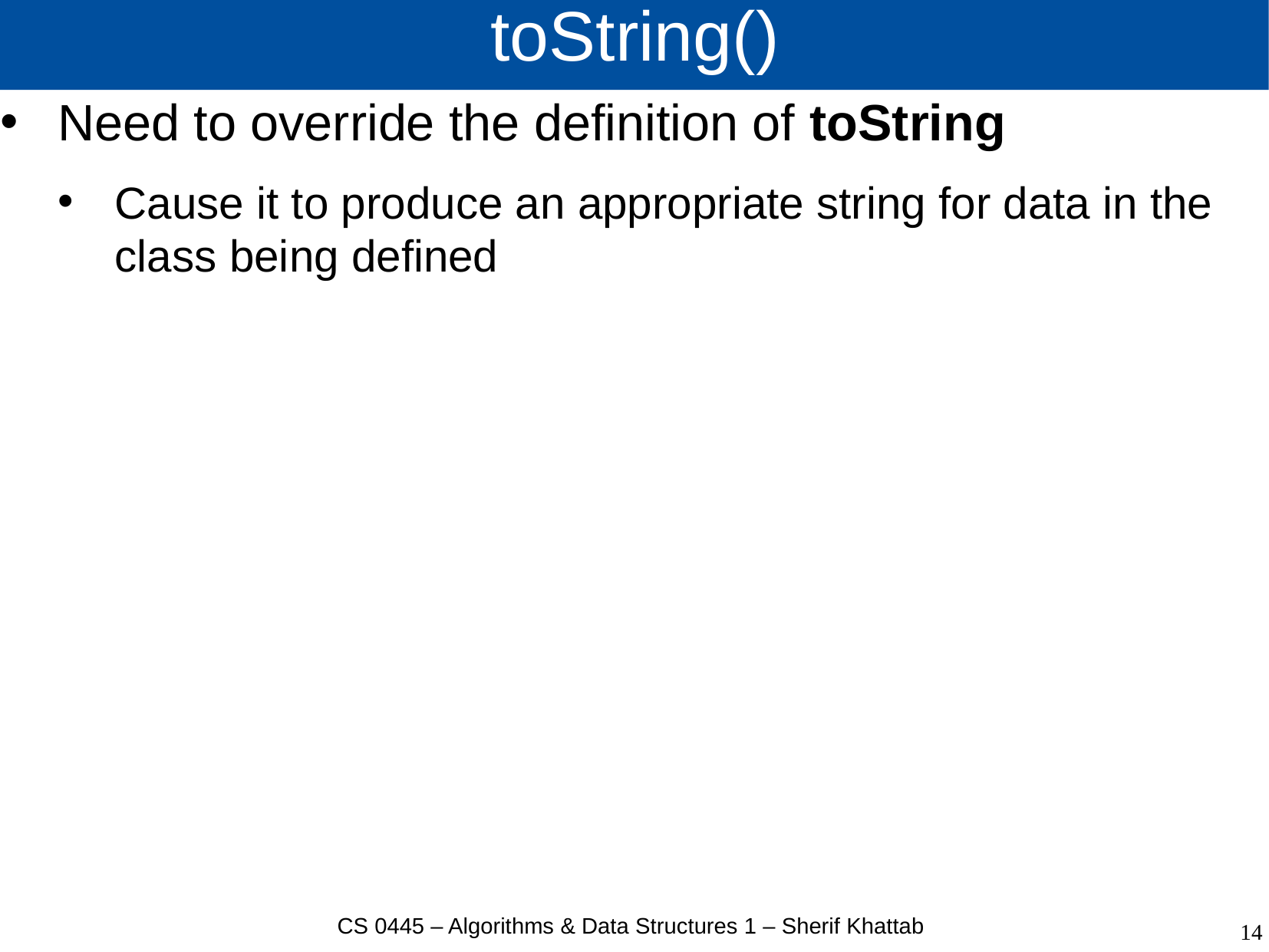

# toString()
Need to override the definition of toString
Cause it to produce an appropriate string for data in the class being defined
CS 0445 – Algorithms & Data Structures 1 – Sherif Khattab
14